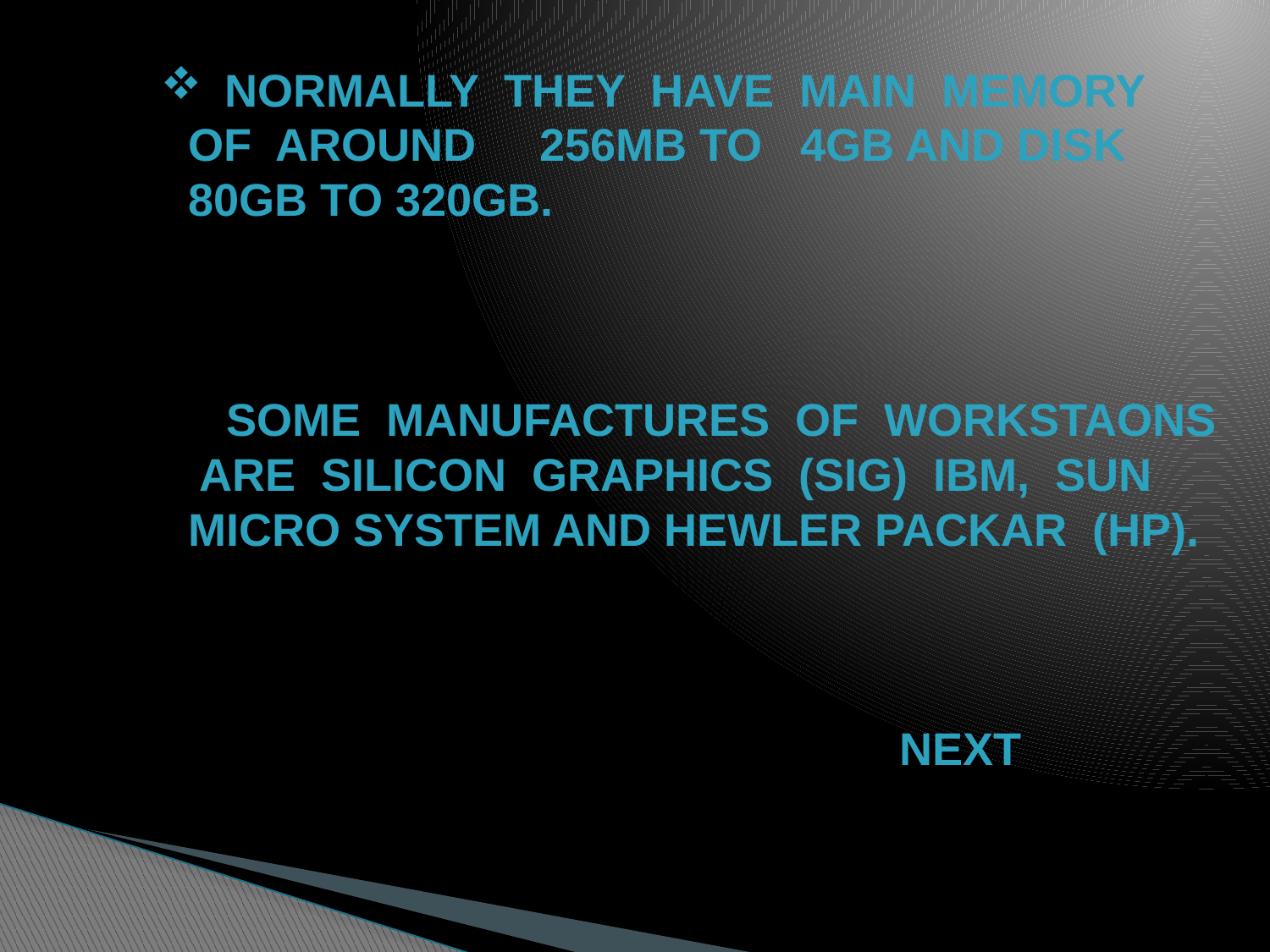

# NORMALLY  THEY  HAVE  MAIN  MEMORY  OF  AROUND     256mb to   4gb and disk 80gb to 320gb. SOME  MANUFACTURES  OF  WORKSTAONS  ARE  SILICON  GRAPHICS  (SIG)  IBM,  sun micro system and hewler PACKAR  (HP). next